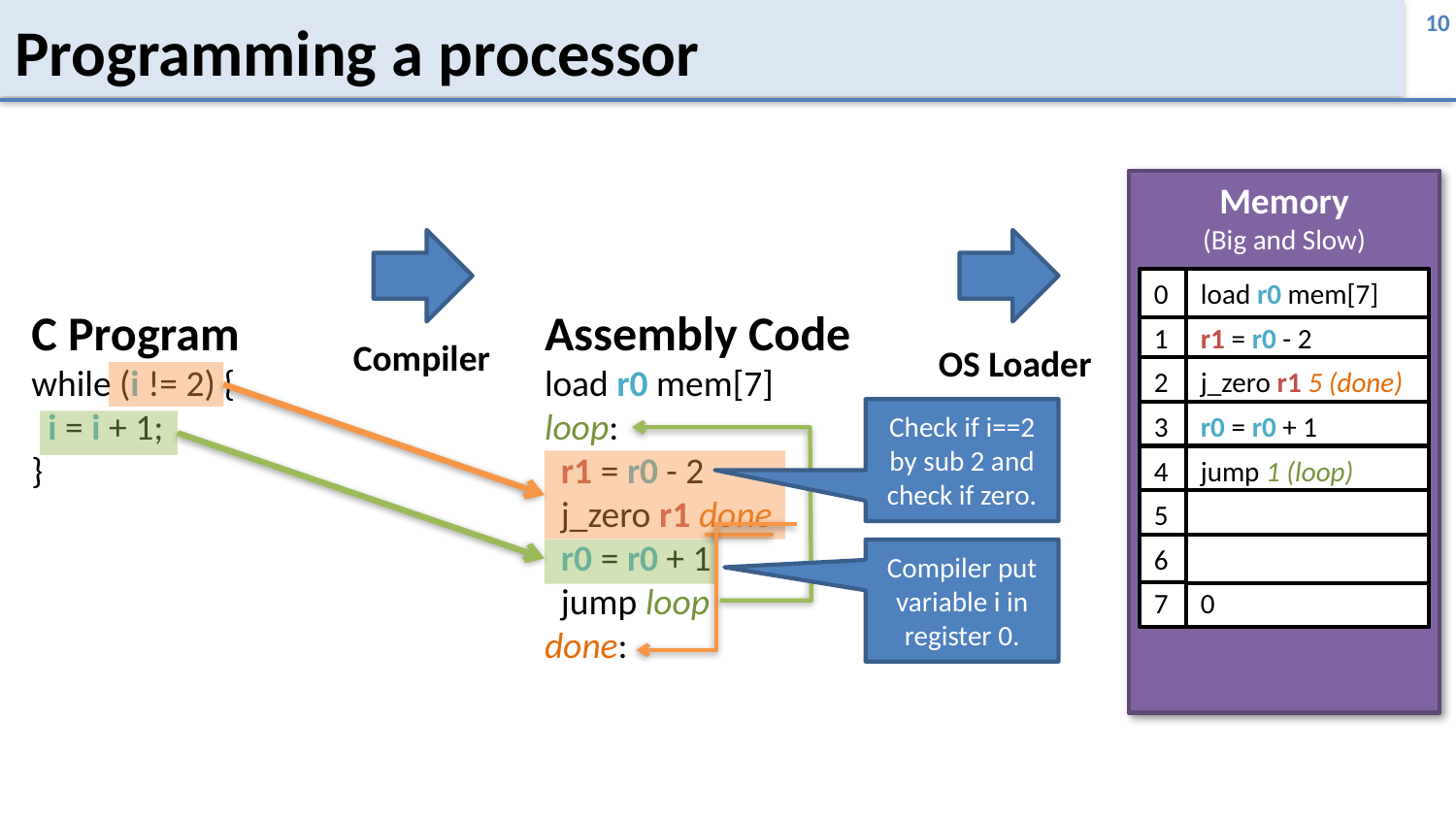

# Programming a processor

Memory
(Big and Slow)
0
load r0 mem[7]
1
r1 = r0 - 2
2
j_zero r1 5 (done)
3
r0 = r0 + 1
4
jump 1 (loop)
5

6

7
0

Compiler

OS Loader
C Program
while (i != 2) {
  i = i + 1;
}
Assembly Code
load r0 mem[7]
loop:
  r1 = r0 - 2
  j_zero r1 done
  r0 = r0 + 1
  jump loop
done:

Check if i==2 by sub 2 and check if zero.

Compiler put variable i in register 0.